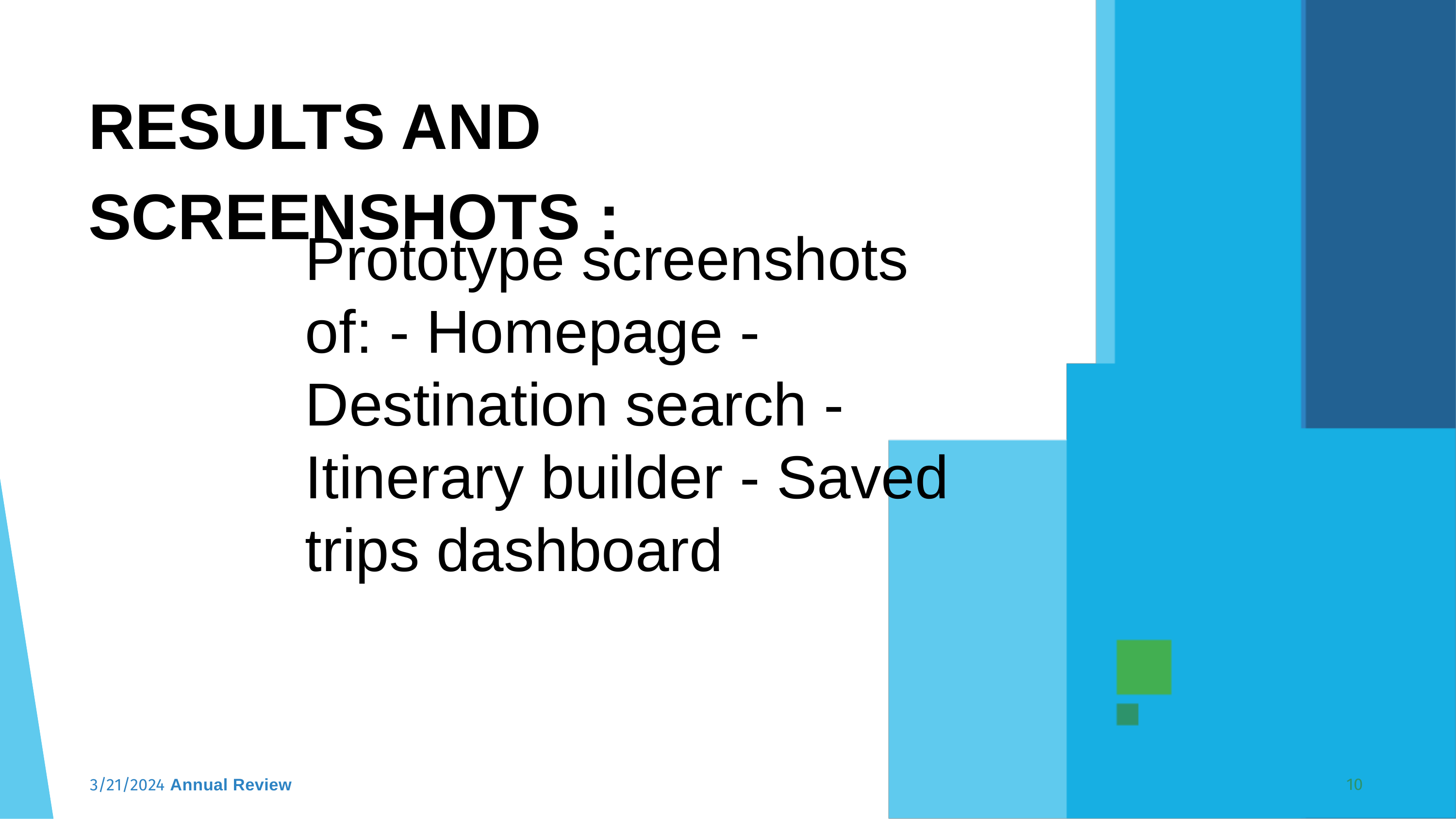

RESULTS AND SCREENSHOTS :
Prototype screenshots of: - Homepage - Destination search - Itinerary builder - Saved trips dashboard

10
3/21/2024 Annual Review